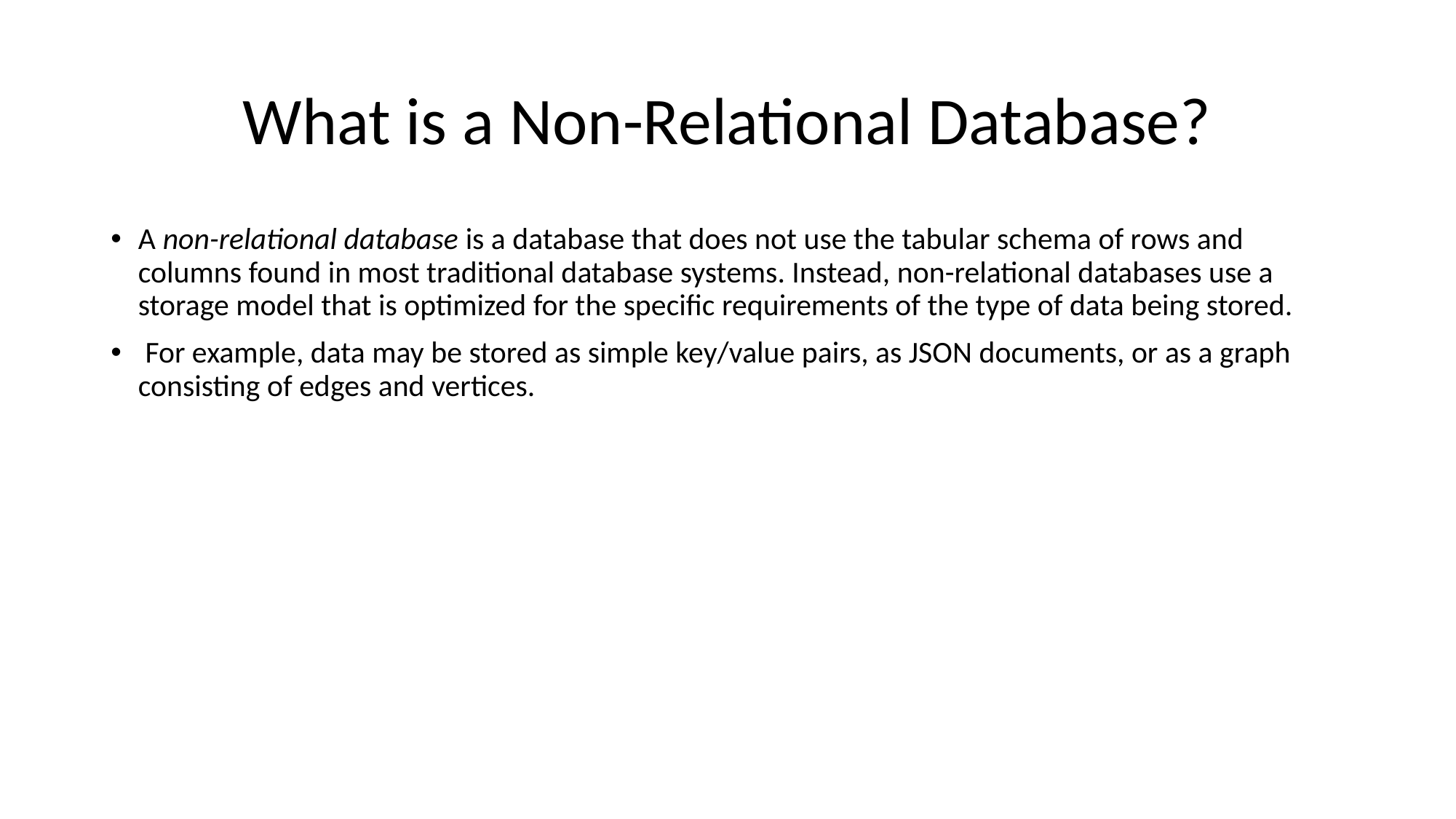

# What is a Non-Relational Database?
A non-relational database is a database that does not use the tabular schema of rows and columns found in most traditional database systems. Instead, non-relational databases use a storage model that is optimized for the specific requirements of the type of data being stored.
 For example, data may be stored as simple key/value pairs, as JSON documents, or as a graph consisting of edges and vertices.